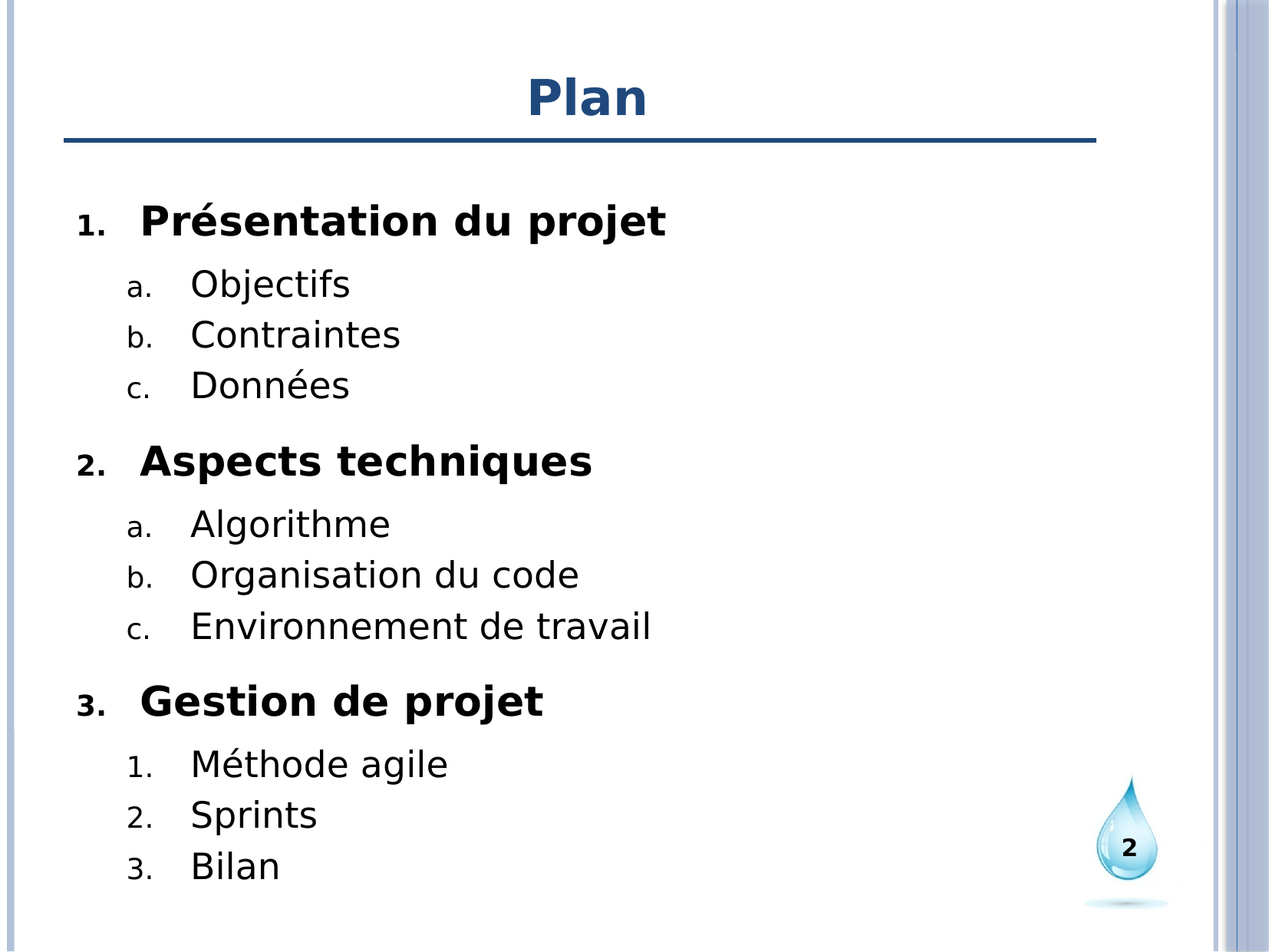

# Plan
Présentation du projet
Objectifs
Contraintes
Données
Aspects techniques
Algorithme
Organisation du code
Environnement de travail
Gestion de projet
Méthode agile
Sprints
Bilan
2